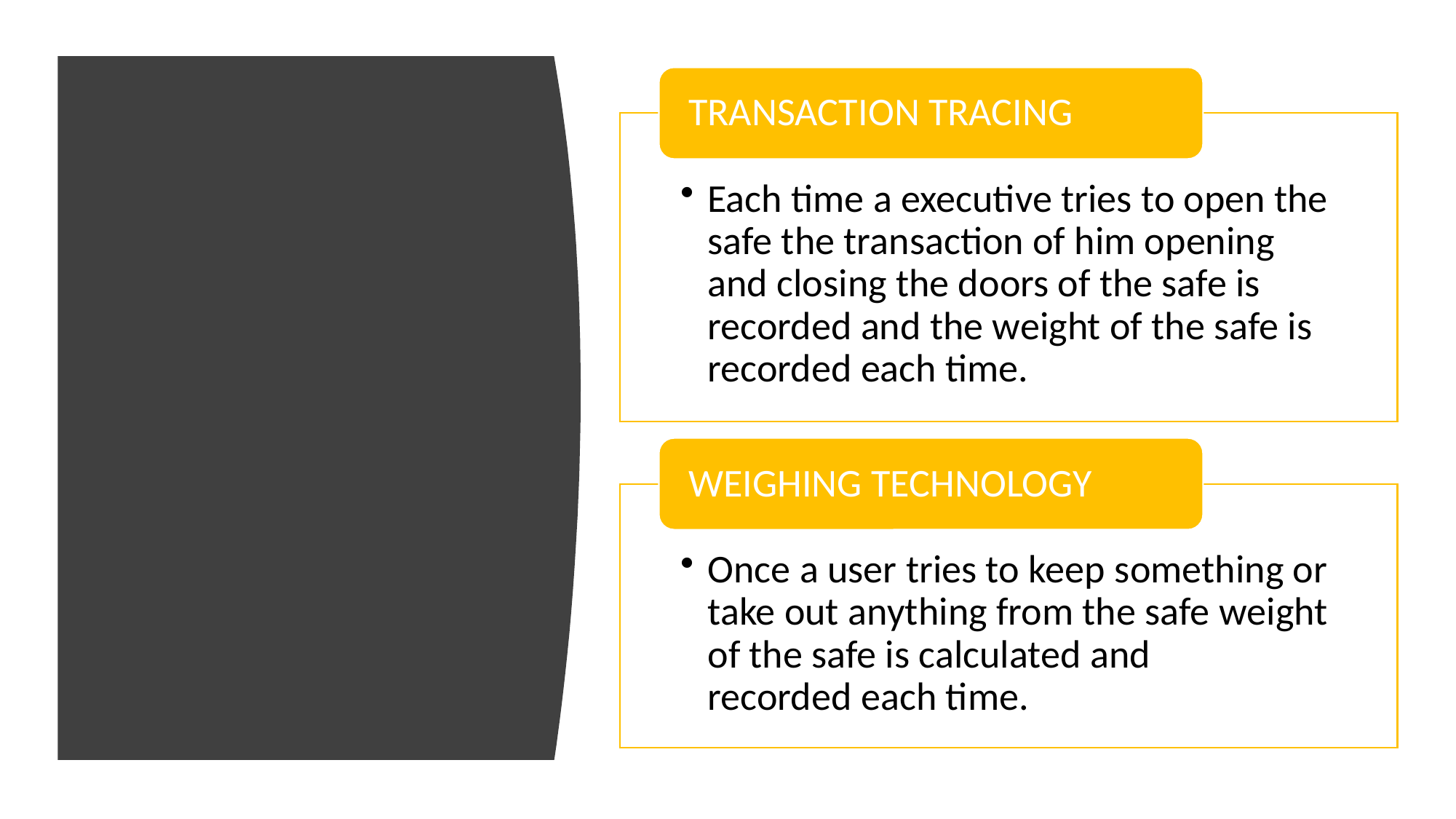

Each time a executive tries to open the safe the transaction of him opening and closing the doors of the safe is recorded and the weight of the safe is recorded each time.
TRANSACTION TRACING
Once a user tries to keep something or take out anything from the safe weight of the safe is calculated and recorded each time.
WEIGHING TECHNOLOGY